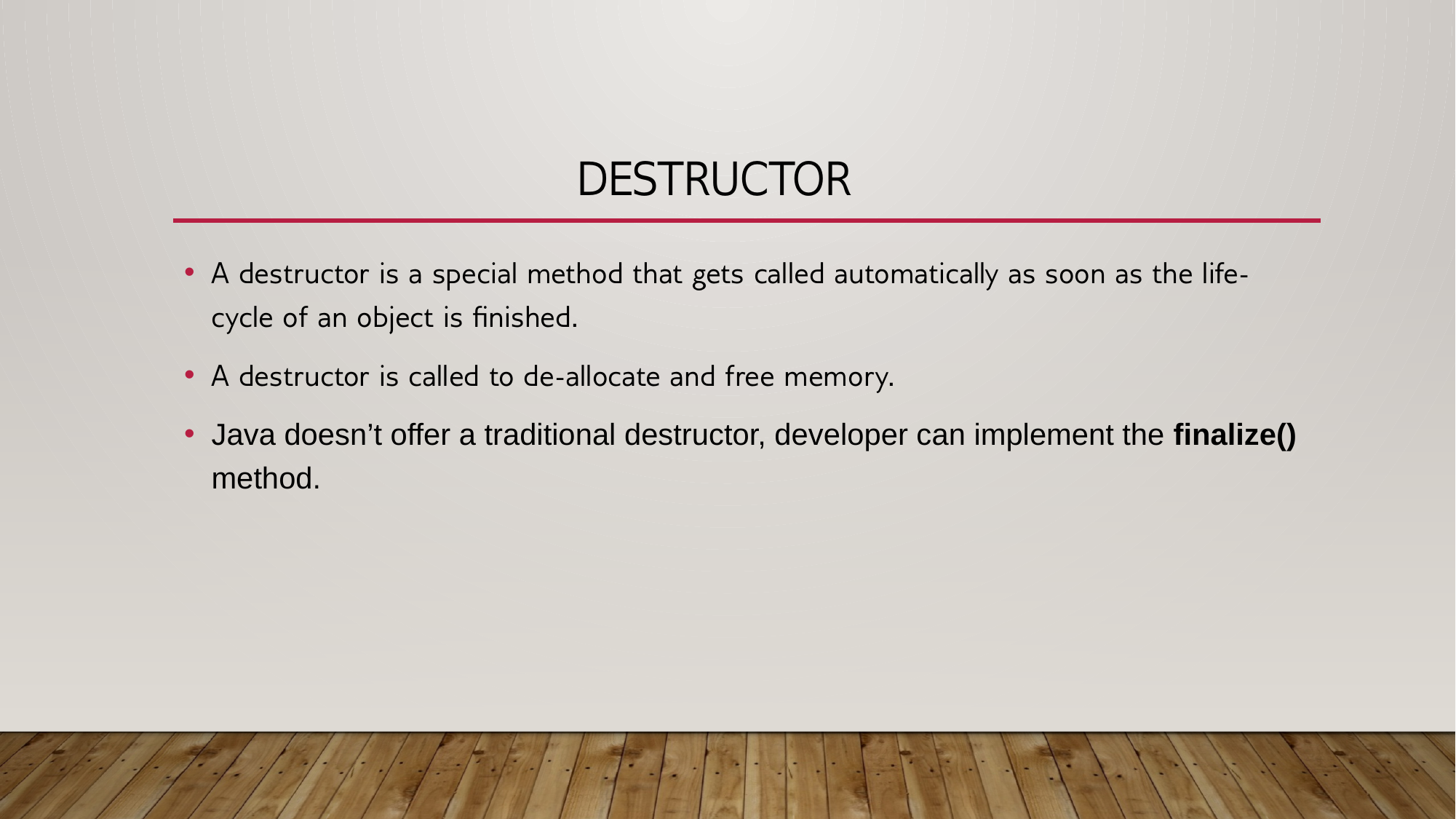

# DESTRUCTOR
A destructor is a special method that gets called automatically as soon as the life-cycle of an object is finished.
A destructor is called to de-allocate and free memory.
Java doesn’t offer a traditional destructor, developer can implement the finalize() method.